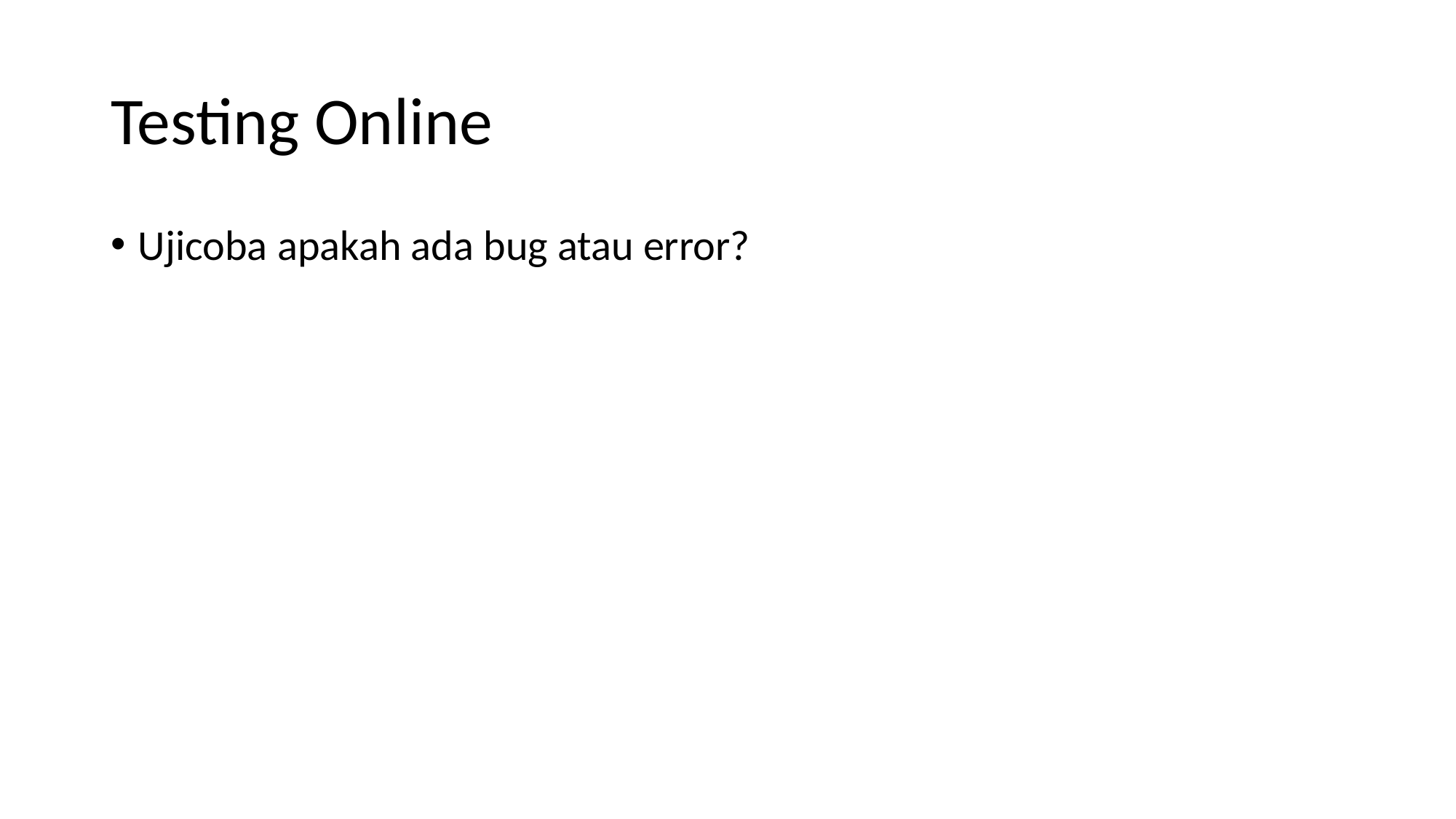

# Testing Online
Ujicoba apakah ada bug atau error?